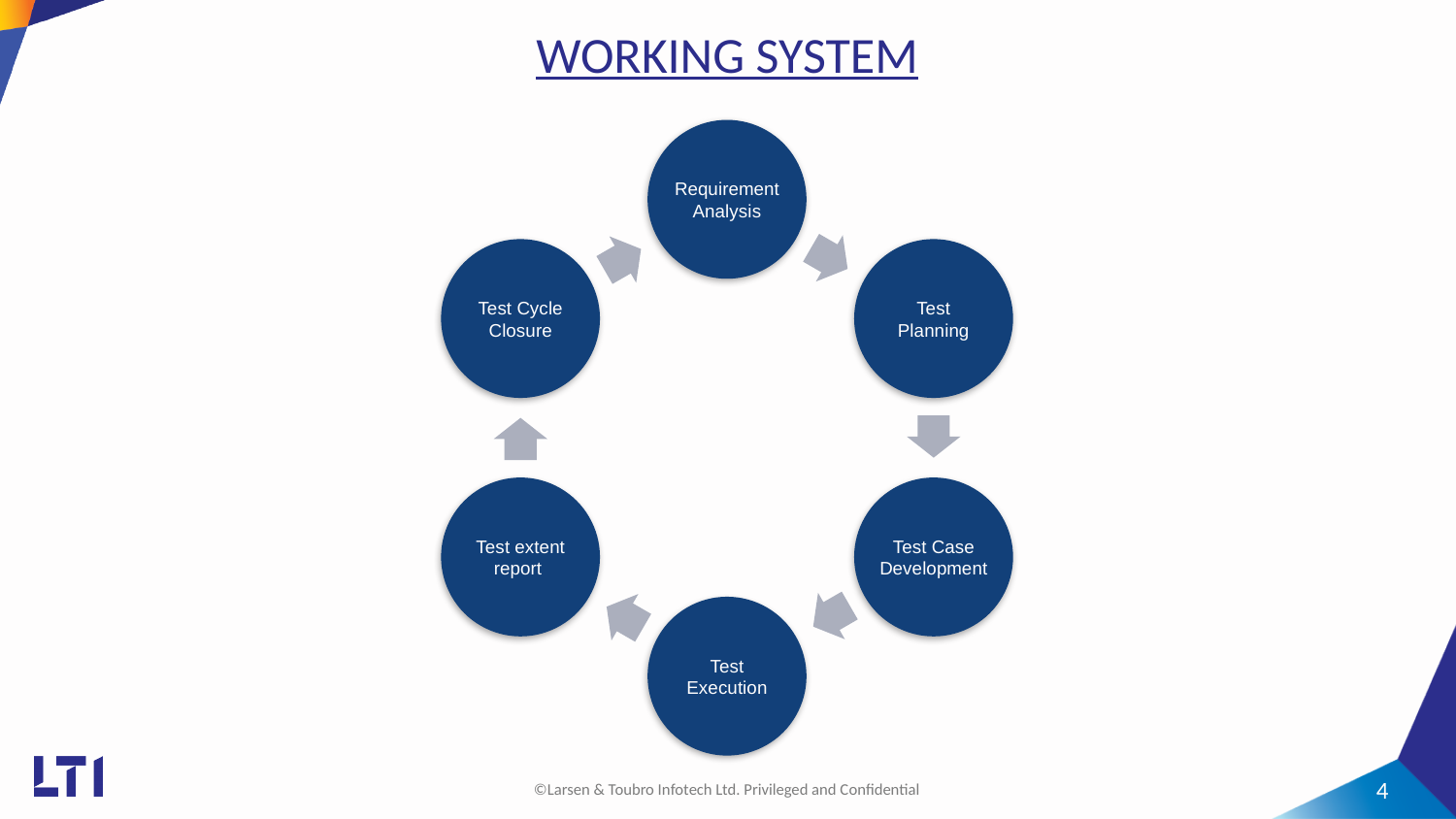

# WORKING SYSTEM
Requirement Analysis

Test Planning

Test Case Development

Test Execution

Test extent report

Test Cycle Closure